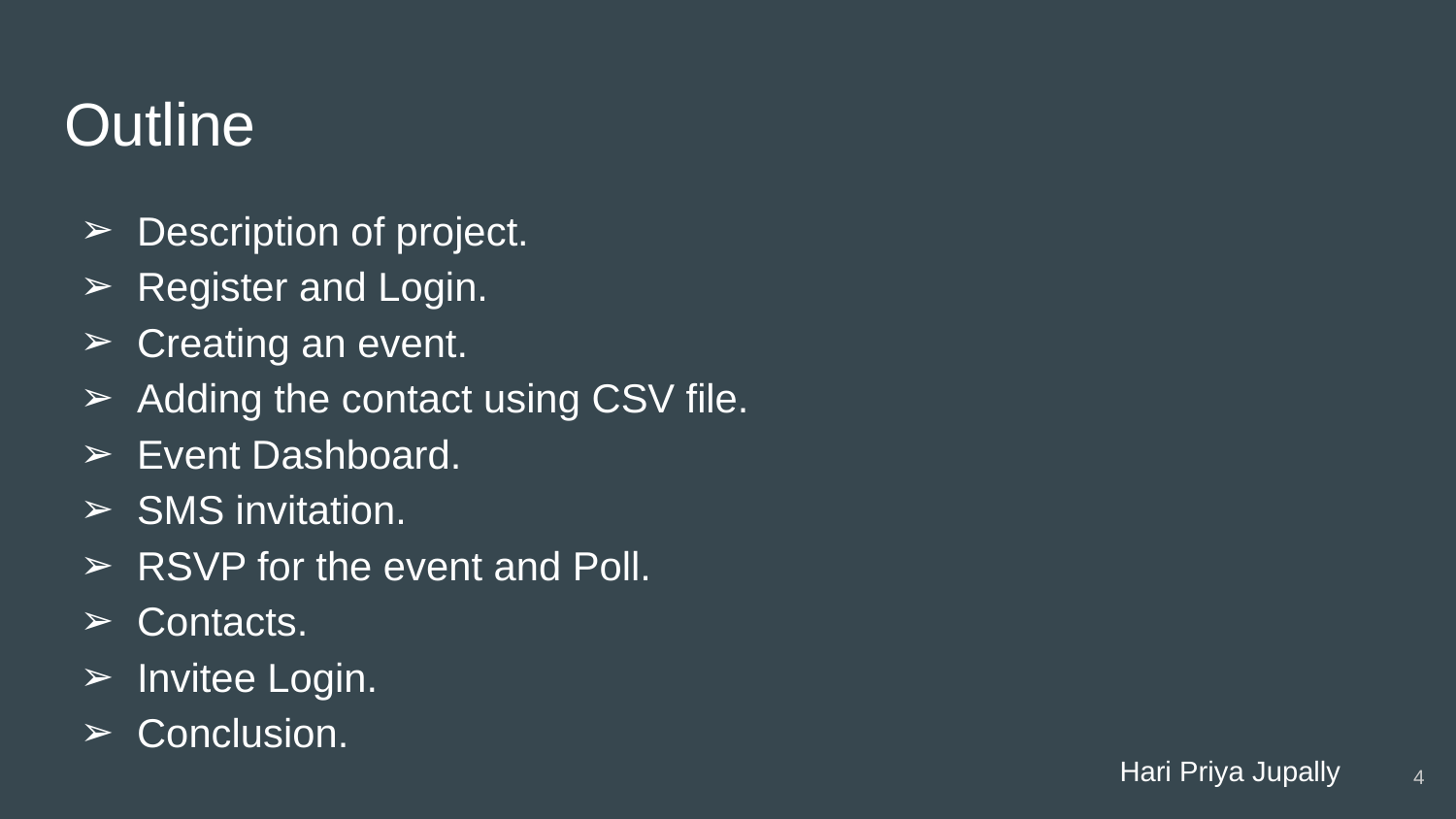

# Outline
Description of project.
Register and Login.
Creating an event.
Adding the contact using CSV file.
Event Dashboard.
SMS invitation.
RSVP for the event and Poll.
Contacts.
Invitee Login.
Conclusion.
Hari Priya Jupally
4